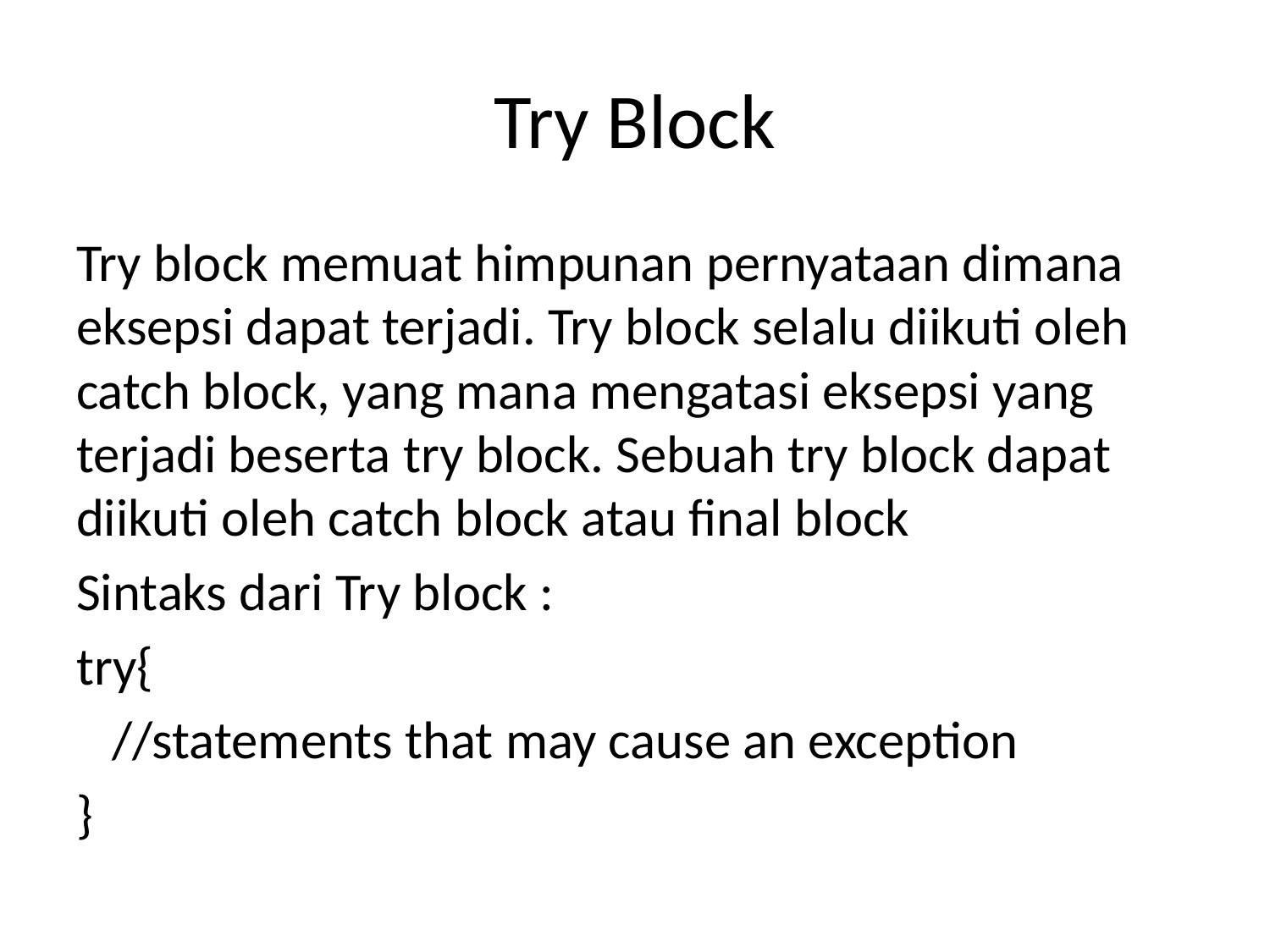

# Try Block
Try block memuat himpunan pernyataan dimana eksepsi dapat terjadi. Try block selalu diikuti oleh catch block, yang mana mengatasi eksepsi yang terjadi beserta try block. Sebuah try block dapat diikuti oleh catch block atau final block
Sintaks dari Try block :
try{
   //statements that may cause an exception
}